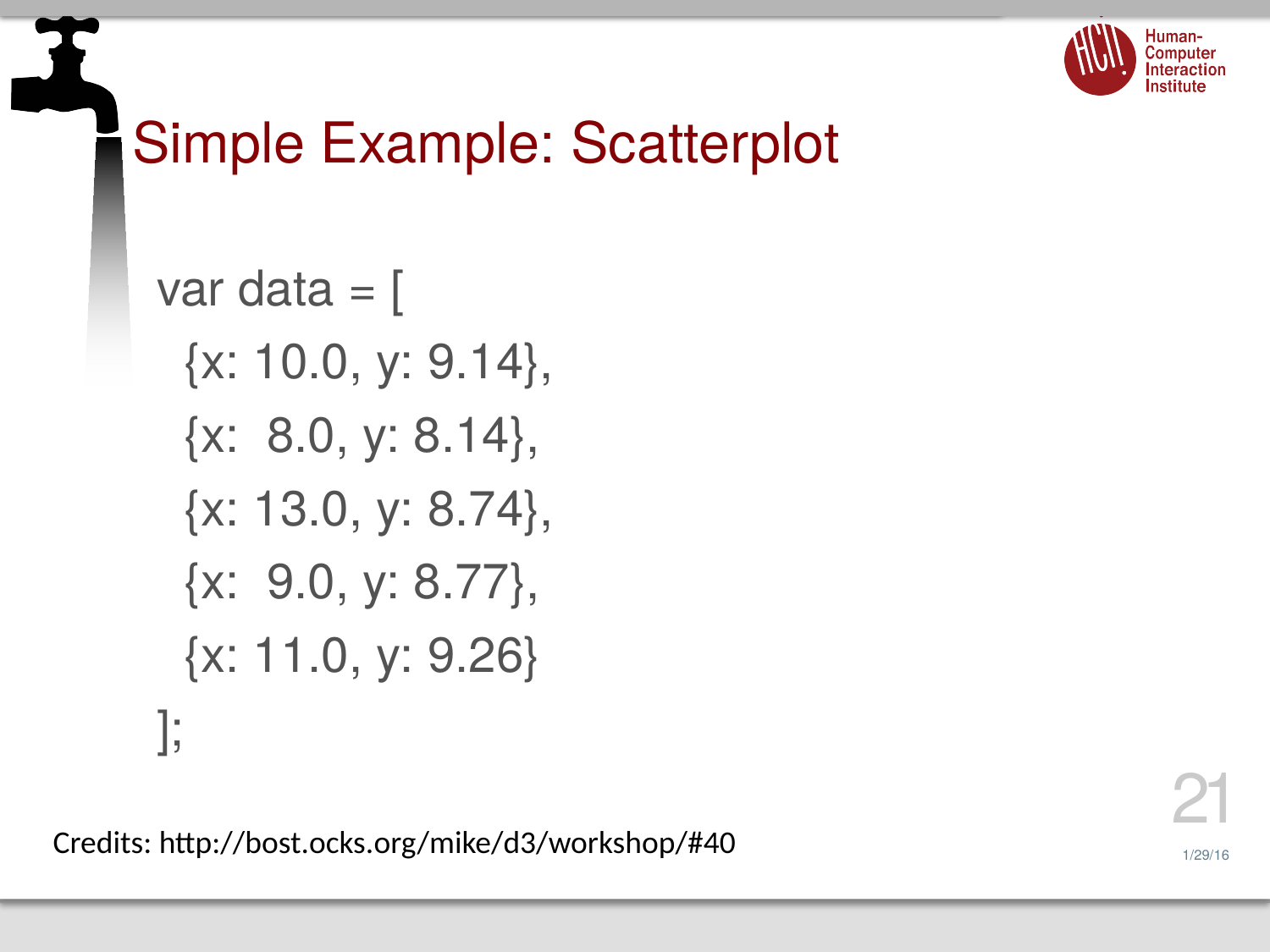

# Simple Example: Scatterplot
var data = [
  {x: 10.0, y: 9.14},
  {x:  8.0, y: 8.14},
  {x: 13.0, y: 8.74},
  {x:  9.0, y: 8.77},
  {x: 11.0, y: 9.26}
];
21
Credits: http://bost.ocks.org/mike/d3/workshop/#40
1/29/16